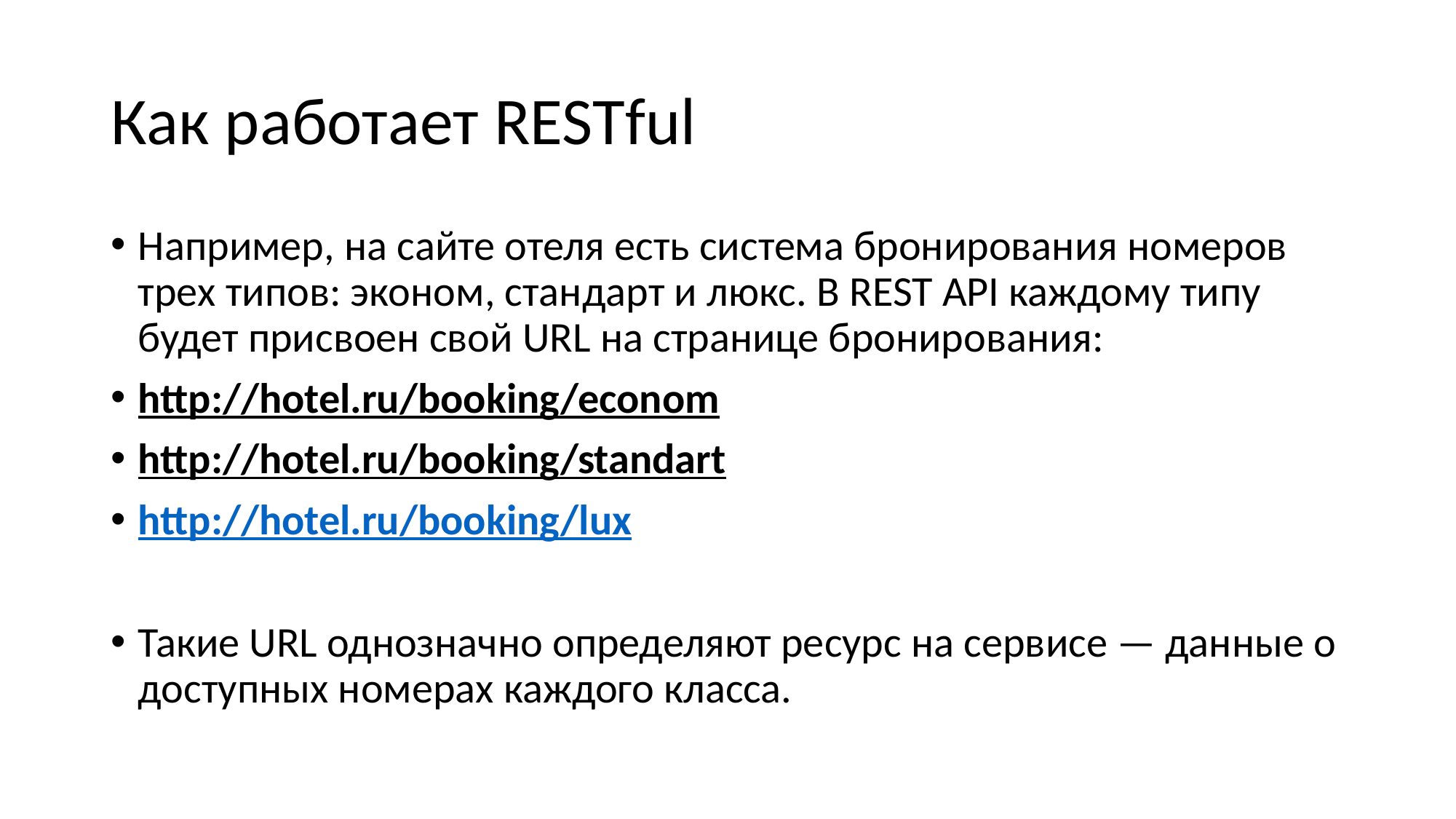

# Как работает RESTful
Например, на сайте отеля есть система бронирования номеров трех типов: эконом, стандарт и люкс. В REST API каждому типу будет присвоен свой URL на странице бронирования:
http://hotel.ru/booking/econom
http://hotel.ru/booking/standart
http://hotel.ru/booking/lux

Такие URL однозначно определяют ресурс на сервисе — данные о доступных номерах каждого класса.